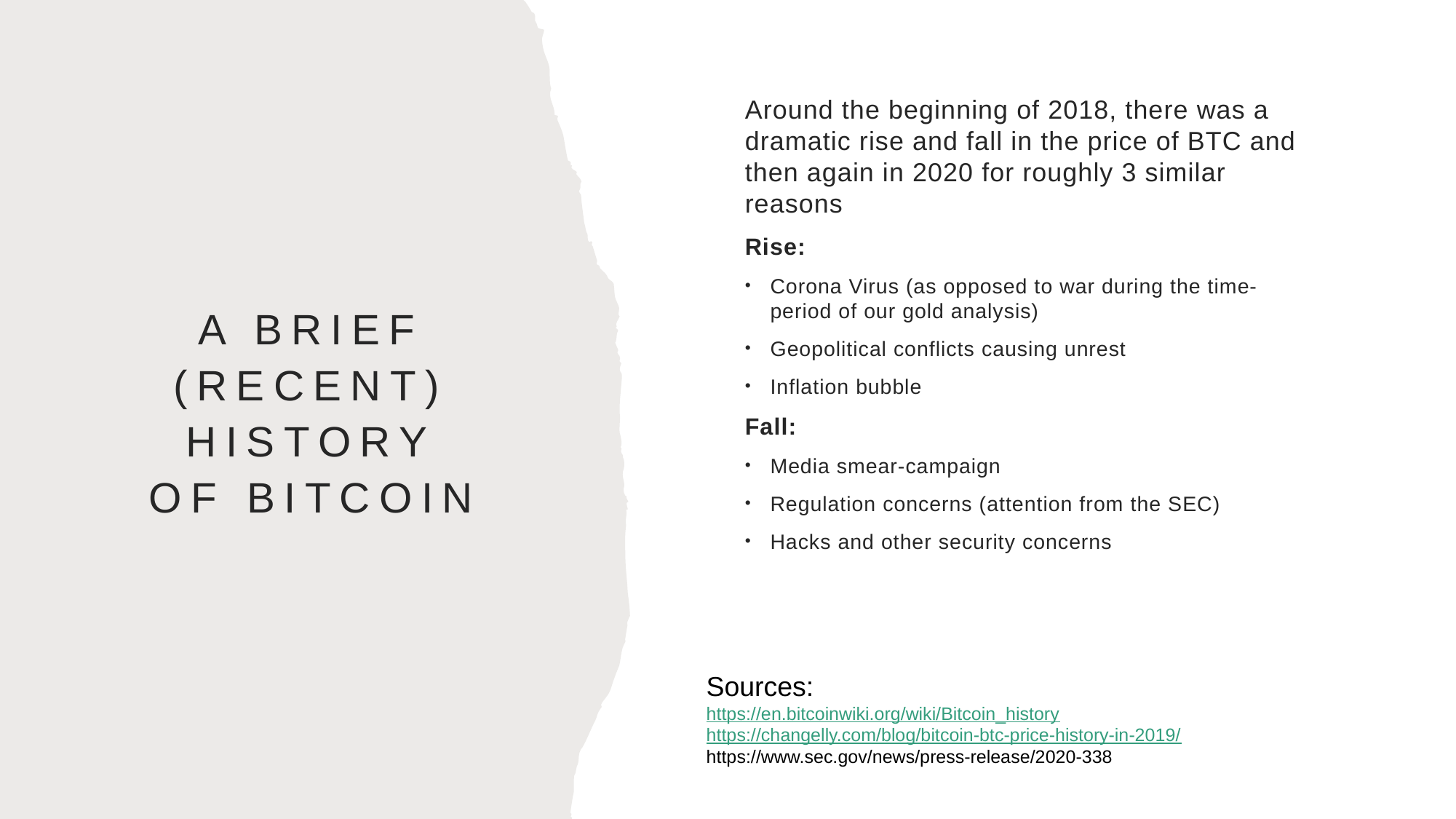

Around the beginning of 2018, there was a dramatic rise and fall in the price of BTC and then again in 2020 for roughly 3 similar reasons
Rise:
Corona Virus (as opposed to war during the time-period of our gold analysis)
Geopolitical conflicts causing unrest
Inflation bubble
Fall:
Media smear-campaign
Regulation concerns (attention from the SEC)
Hacks and other security concerns

# a Brief (recent) History of Bitcoin
Sources:
https://en.bitcoinwiki.org/wiki/Bitcoin_history
https://changelly.com/blog/bitcoin-btc-price-history-in-2019/
https://www.sec.gov/news/press-release/2020-338